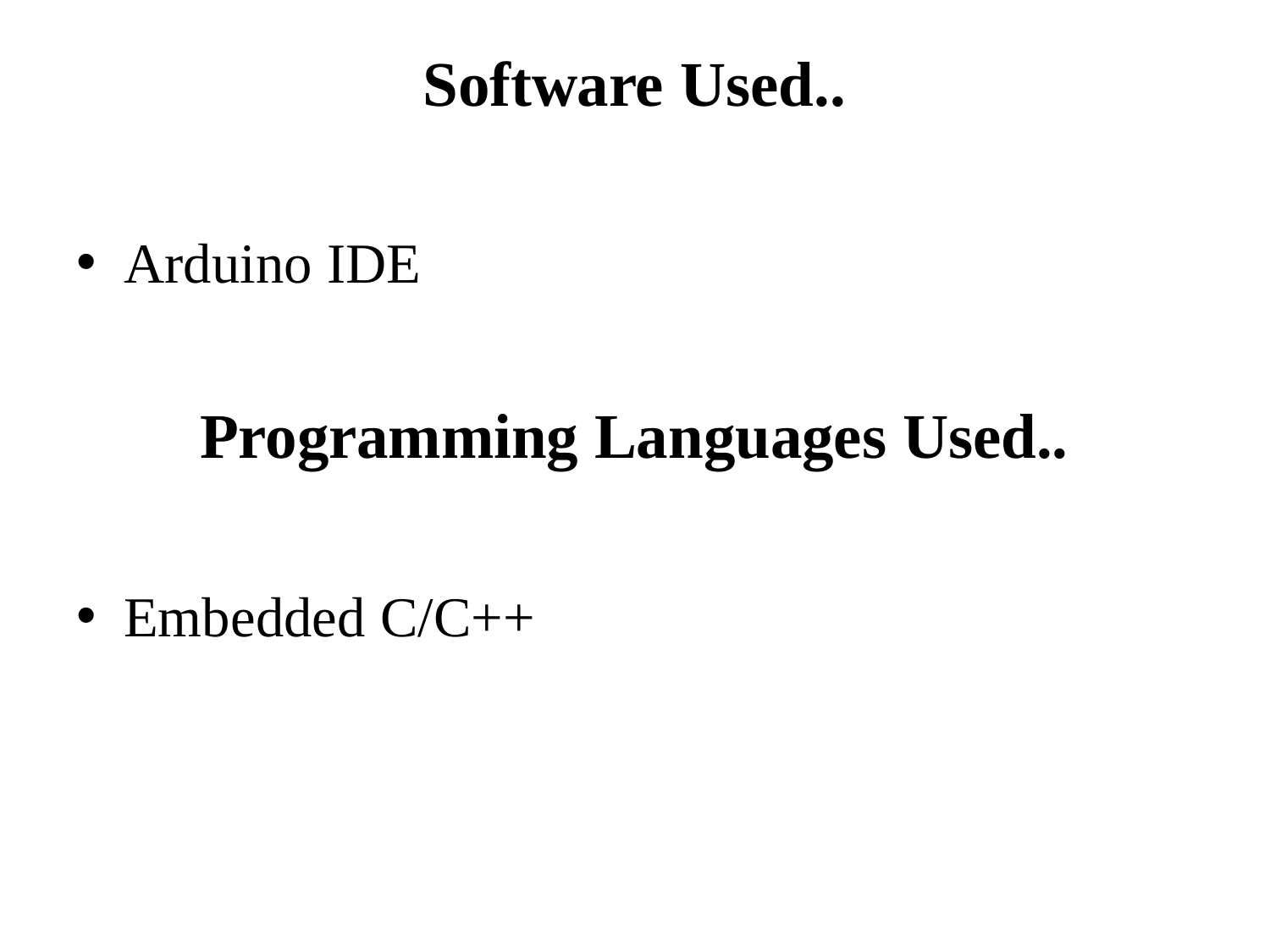

# Software Used..
Arduino IDE

Programming Languages Used..

Embedded C/C++